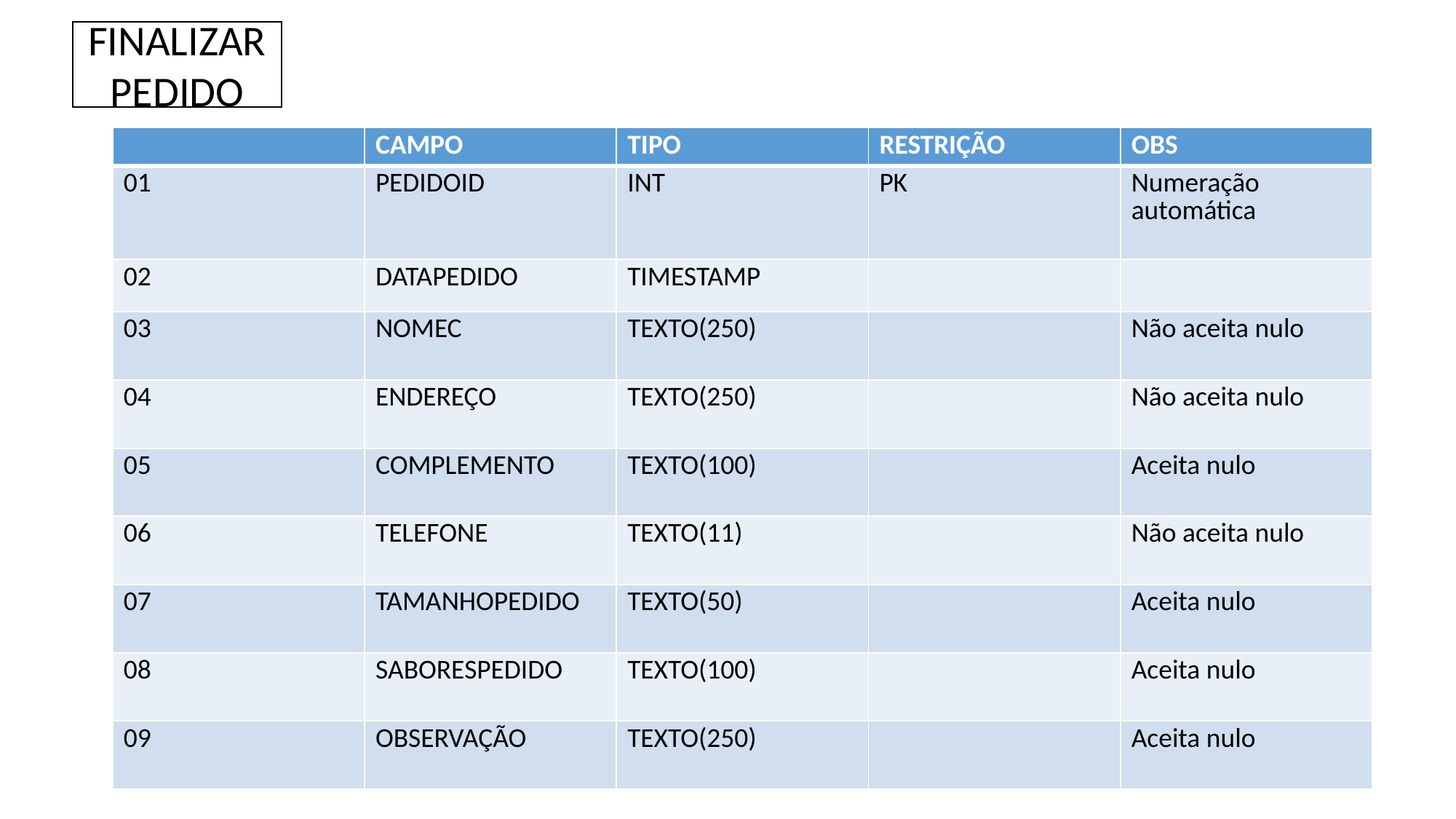

FINALIZAR PEDIDO
|  | CAMPO | TIPO | RESTRIÇÃO | OBS |
| --- | --- | --- | --- | --- |
| 01 | PEDIDOID | INT | PK | Numeração automática |
| 02 | DATAPEDIDO | TIMESTAMP |  |  |
| 03 | NOMEC | TEXTO(250) |  | Não aceita nulo |
| 04 | ENDEREÇO | TEXTO(250) |  | Não aceita nulo |
| 05 | COMPLEMENTO | TEXTO(100) |  | Aceita nulo |
| 06 | TELEFONE | TEXTO(11) |  | Não aceita nulo |
| 07 | TAMANHOPEDIDO | TEXTO(50) |  | Aceita nulo |
| 08 | SABORESPEDIDO | TEXTO(100) |  | Aceita nulo |
| 09 | OBSERVAÇÃO | TEXTO(250) |  | Aceita nulo |